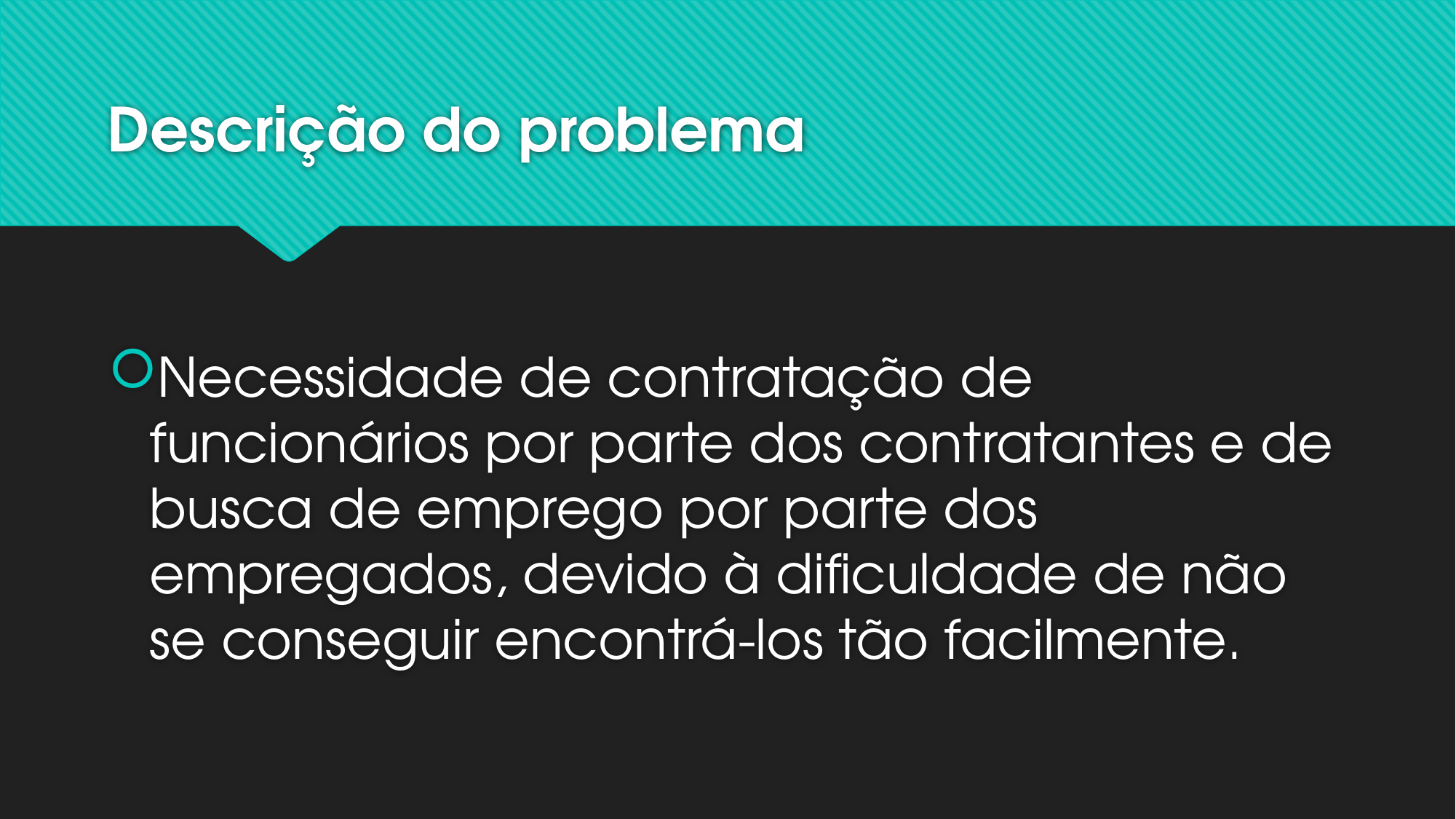

# Descrição do problema
Necessidade de contratação de funcionários por parte dos contratantes e de busca de emprego por parte dos empregados, devido à dificuldade de não se conseguir encontrá-los tão facilmente.